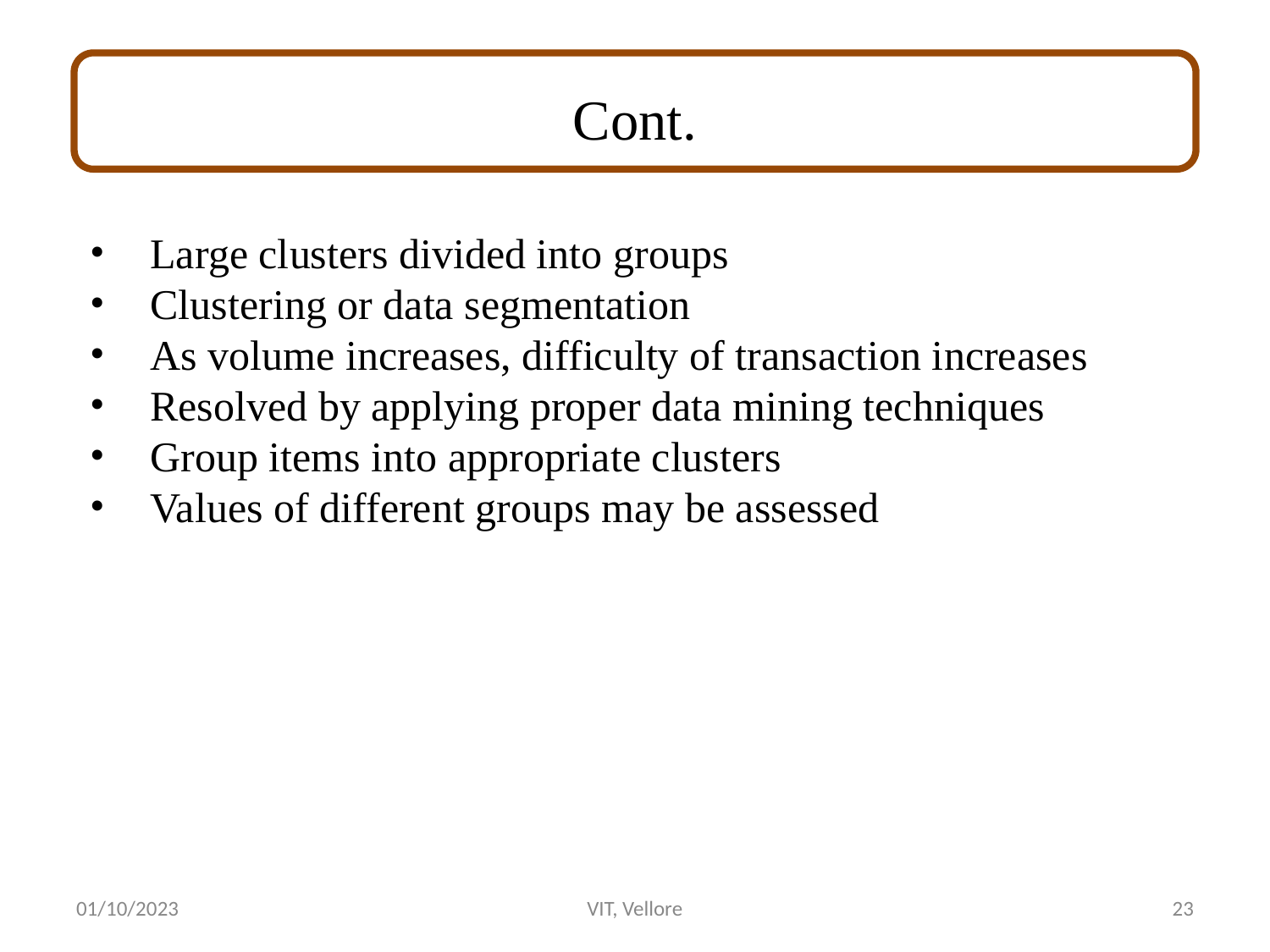

# Cont.

Large clusters divided into groups
Clustering or data segmentation
As volume increases, difficulty of transaction increases
Resolved by applying proper data mining techniques
Group items into appropriate clusters
Values of different groups may be assessed

01/10/2023

VIT, Vellore
23